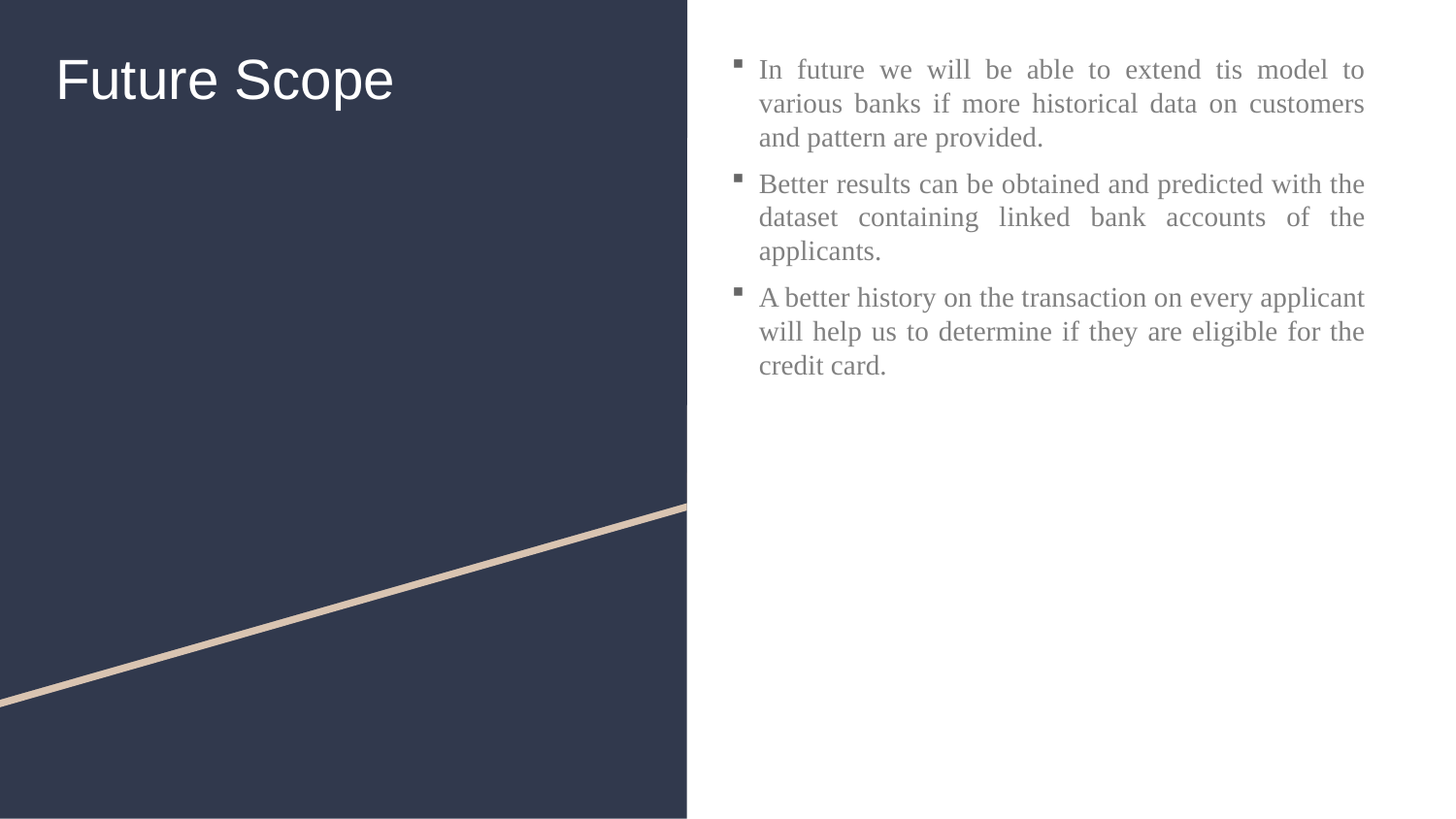

In future we will be able to extend tis model to various banks if more historical data on customers and pattern are provided.
Better results can be obtained and predicted with the dataset containing linked bank accounts of the applicants.
A better history on the transaction on every applicant will help us to determine if they are eligible for the credit card.

# Future Scope